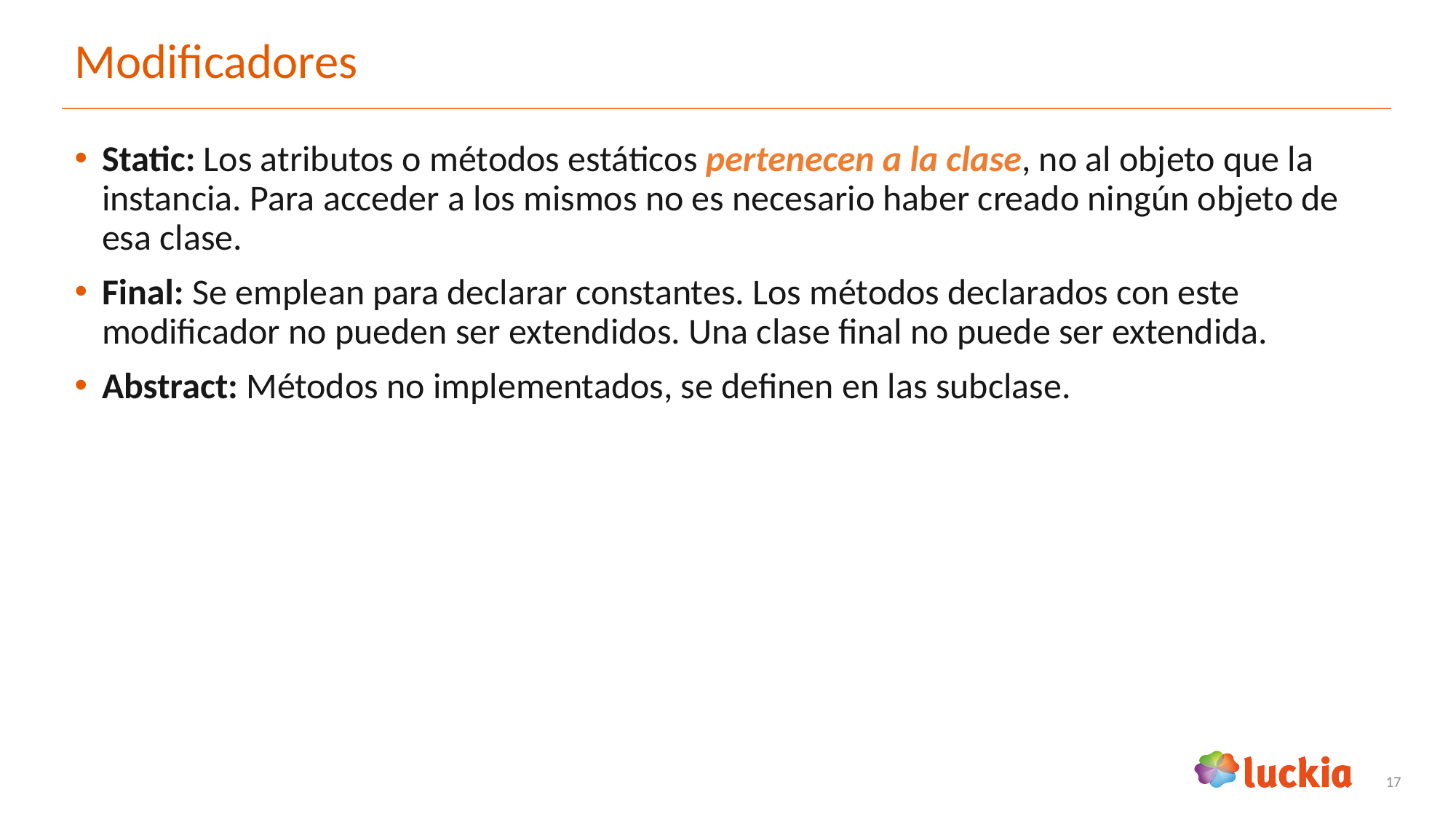

# Modificadores
Static: Los atributos o métodos estáticos pertenecen a la clase, no al objeto que la instancia. Para acceder a los mismos no es necesario haber creado ningún objeto de esa clase.
Final: Se emplean para declarar constantes. Los métodos declarados con este modificador no pueden ser extendidos. Una clase final no puede ser extendida.
Abstract: Métodos no implementados, se definen en las subclase.

17